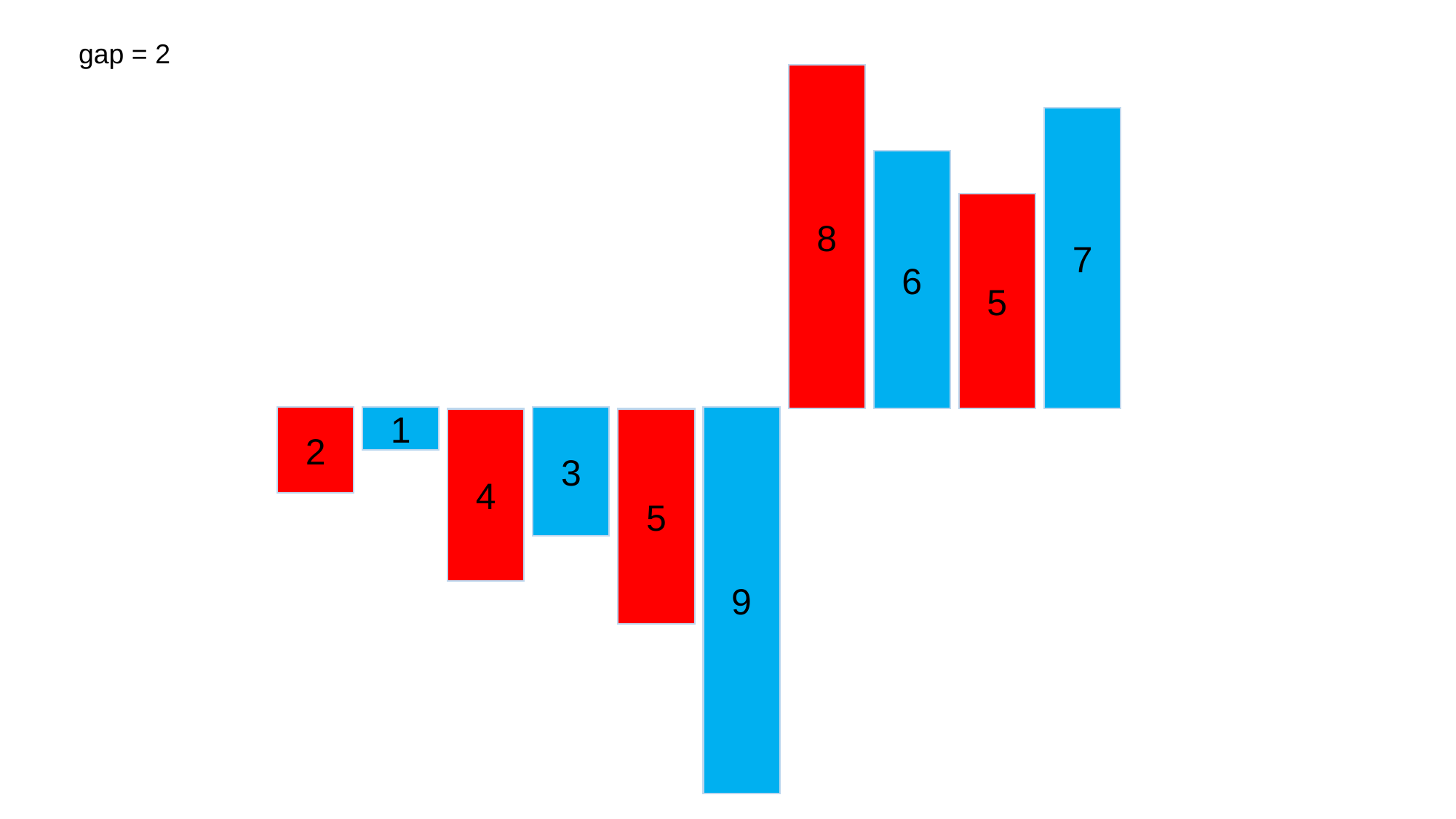

gap = 2

8
7
6
5
2
1
3
9
4
5